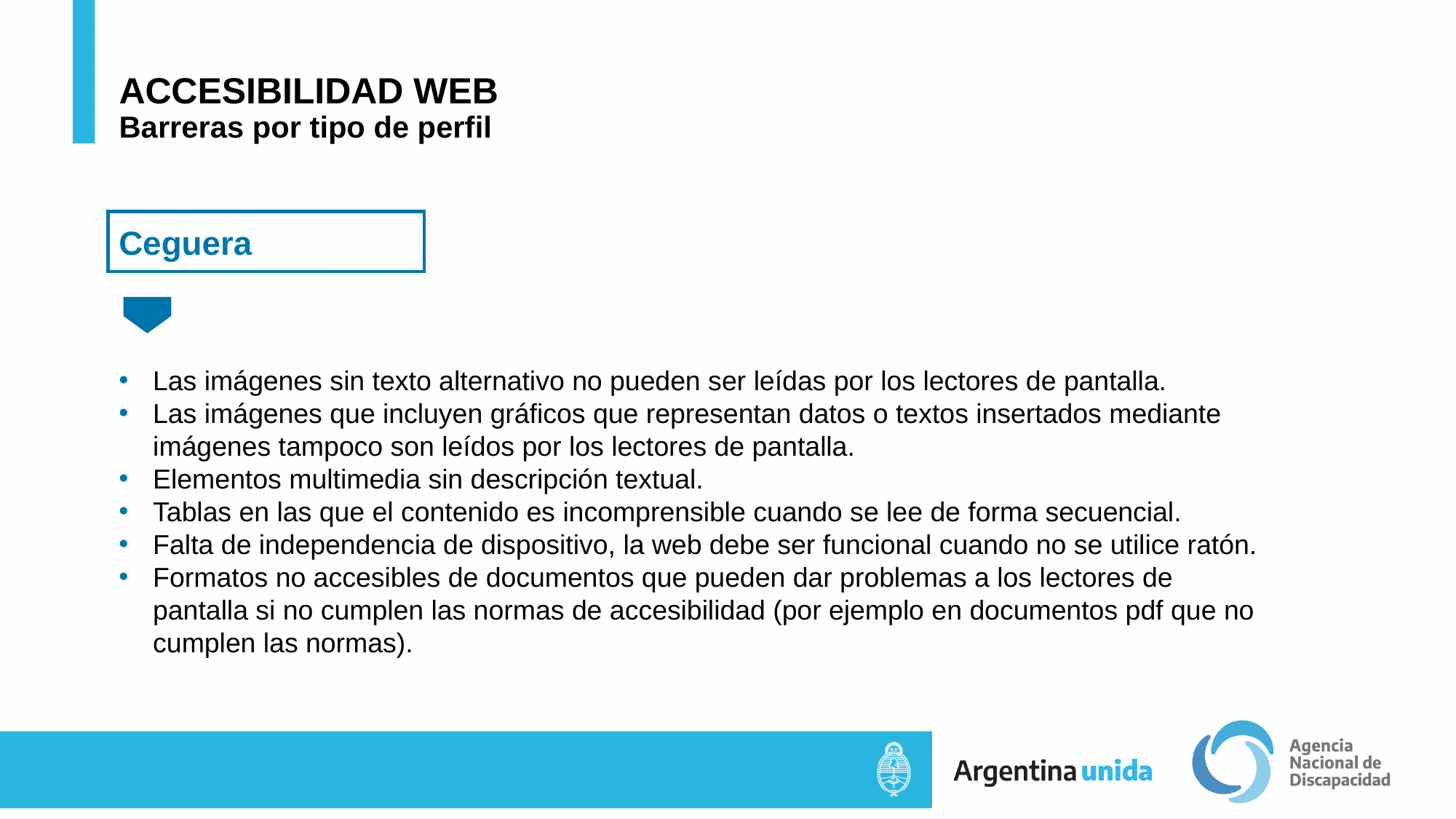

# ACCESIBILIDAD WEB Barreras por tipo de perfil
Ceguera

Las imágenes sin texto alternativo no pueden ser leídas por los lectores de pantalla.
Las imágenes que incluyen gráficos que representan datos o textos insertados mediante imágenes tampoco son leídos por los lectores de pantalla.
Elementos multimedia sin descripción textual.
Tablas en las que el contenido es incomprensible cuando se lee de forma secuencial.
Falta de independencia de dispositivo, la web debe ser funcional cuando no se utilice ratón.
Formatos no accesibles de documentos que pueden dar problemas a los lectores de pantalla si no cumplen las normas de accesibilidad (por ejemplo en documentos pdf que no cumplen las normas).